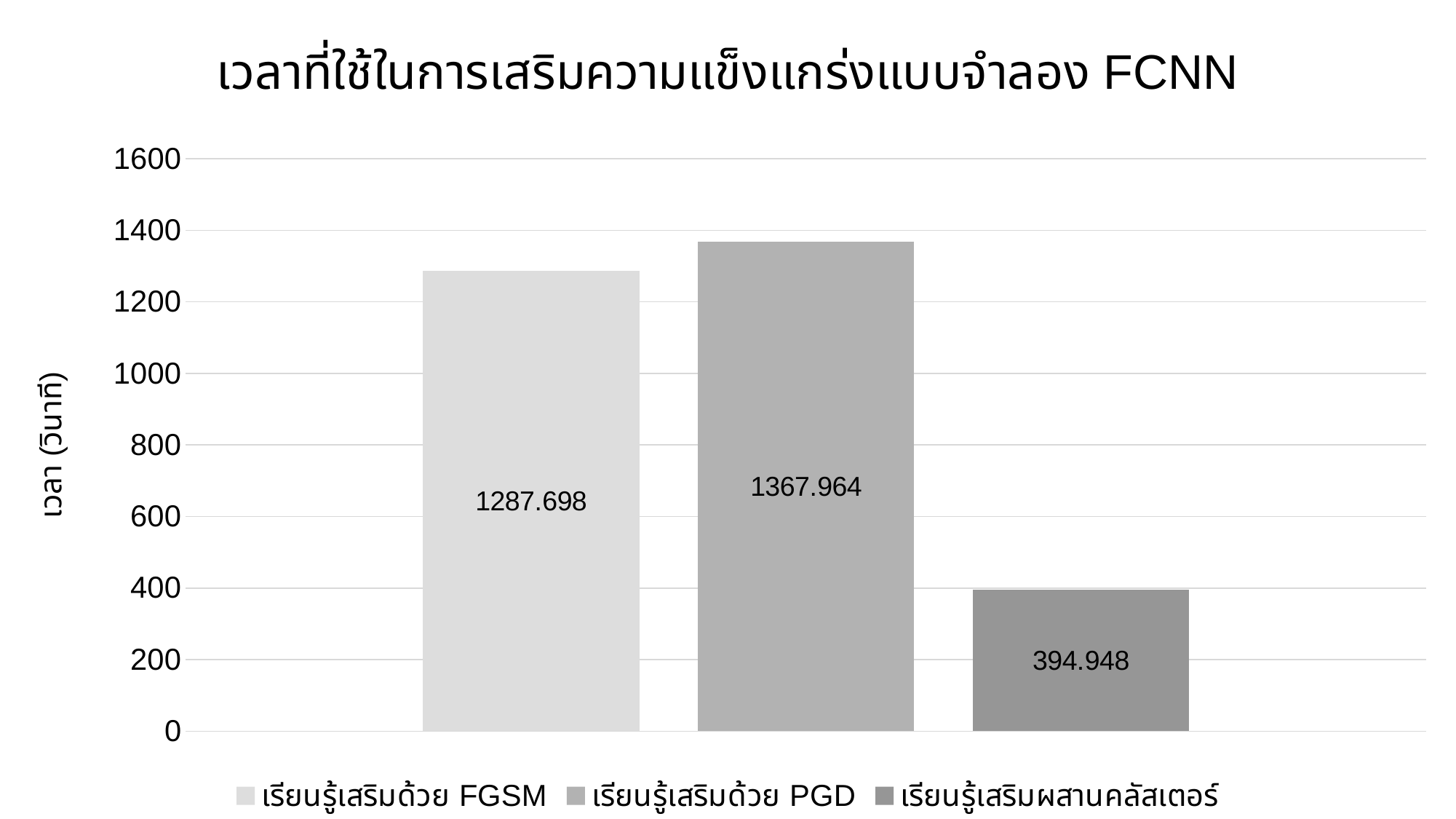

### Chart: เวลาที่ใช้ในการเสริมความแข็งแกร่งแบบจำลอง FCNN

| Category | เรียนรู้เสริมด้วย FGSM | เรียนรู้เสริมด้วย PGD | เรียนรู้เสริมผสานคลัสเตอร์ |
|---|---|---|---|
| แบบจำลอง FCNN | 1287.698 | 1367.964 | 394.948 |